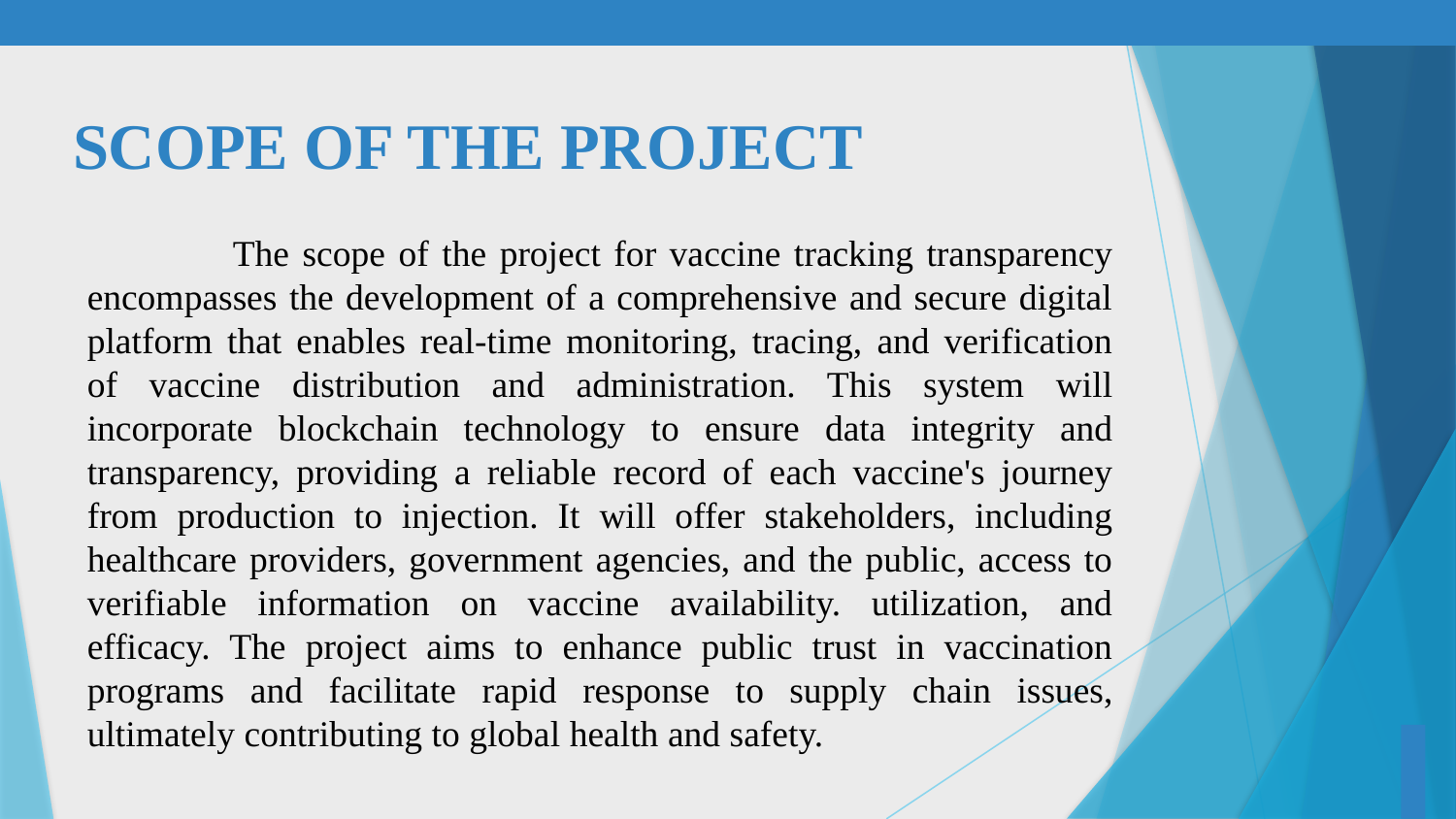

# SCOPE OF THE PROJECT

	The scope of the project for vaccine tracking transparency encompasses the development of a comprehensive and secure digital platform that enables real-time monitoring, tracing, and verification of vaccine distribution and administration. This system will incorporate blockchain technology to ensure data integrity and transparency, providing a reliable record of each vaccine's journey from production to injection. It will offer stakeholders, including healthcare providers, government agencies, and the public, access to verifiable information on vaccine availability. utilization, and efficacy. The project aims to enhance public trust in vaccination programs and facilitate rapid response to supply chain issues, ultimately contributing to global health and safety.